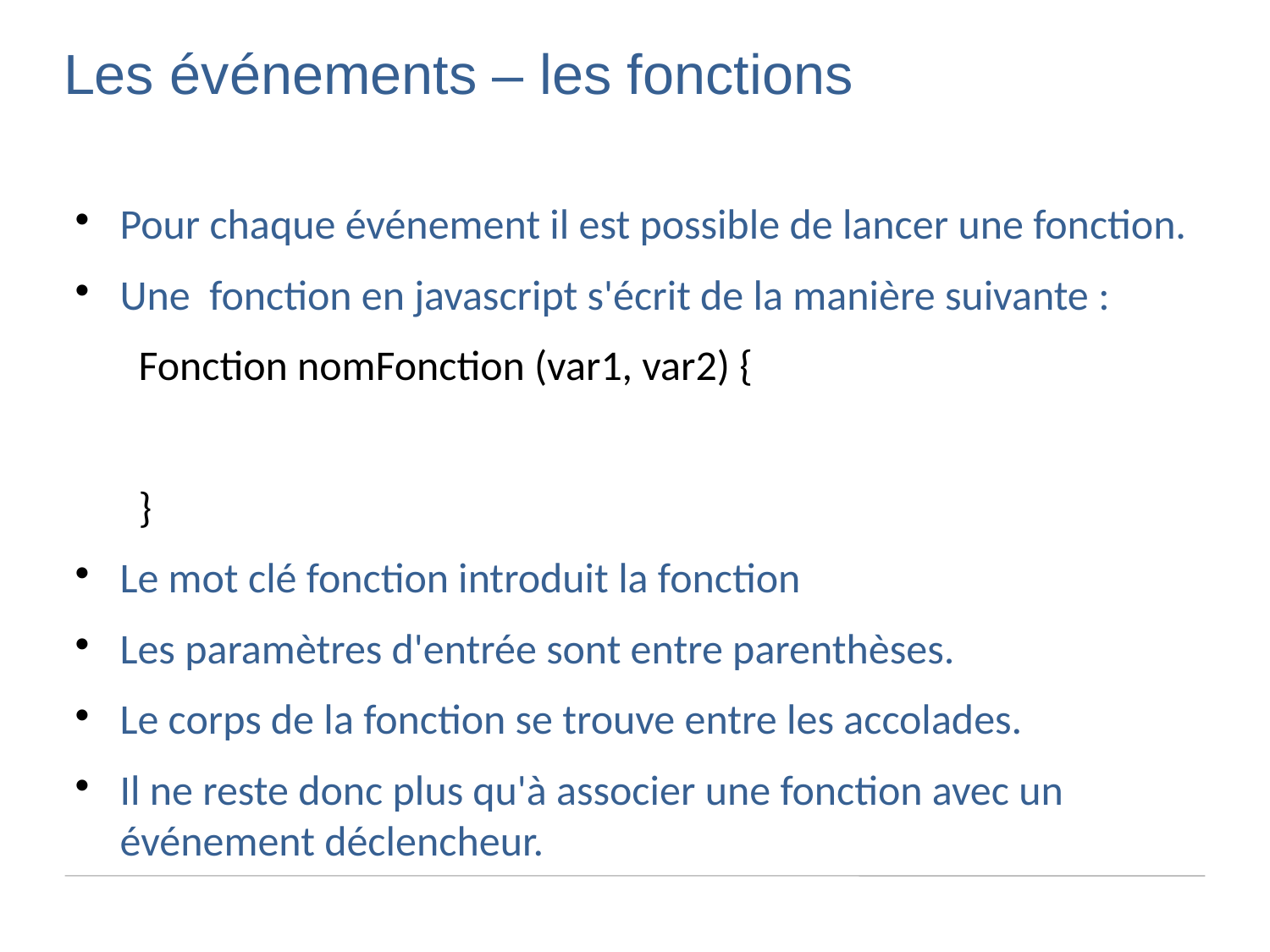

Les événements – les fonctions
Pour chaque événement il est possible de lancer une fonction.
Une  fonction en javascript s'écrit de la manière suivante :
Fonction nomFonction (var1, var2) {

}
Le mot clé fonction introduit la fonction
Les paramètres d'entrée sont entre parenthèses.
Le corps de la fonction se trouve entre les accolades.
Il ne reste donc plus qu'à associer une fonction avec un événement déclencheur.